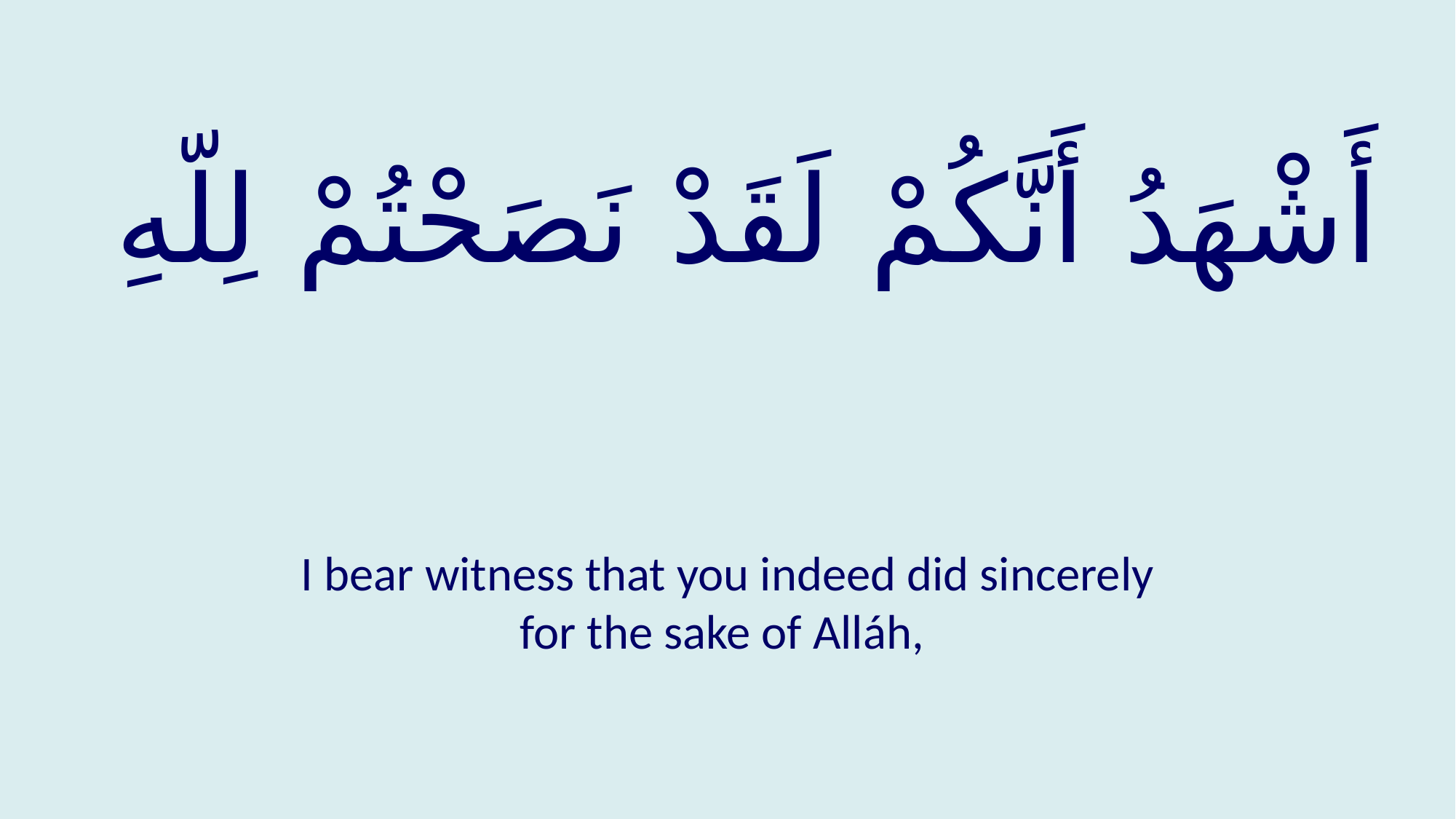

# أَشْهَدُ أَنَّكُمْ لَقَدْ نَصَحْتُمْ لِلّهِ
I bear witness that you indeed did sincerely for the sake of Alláh,